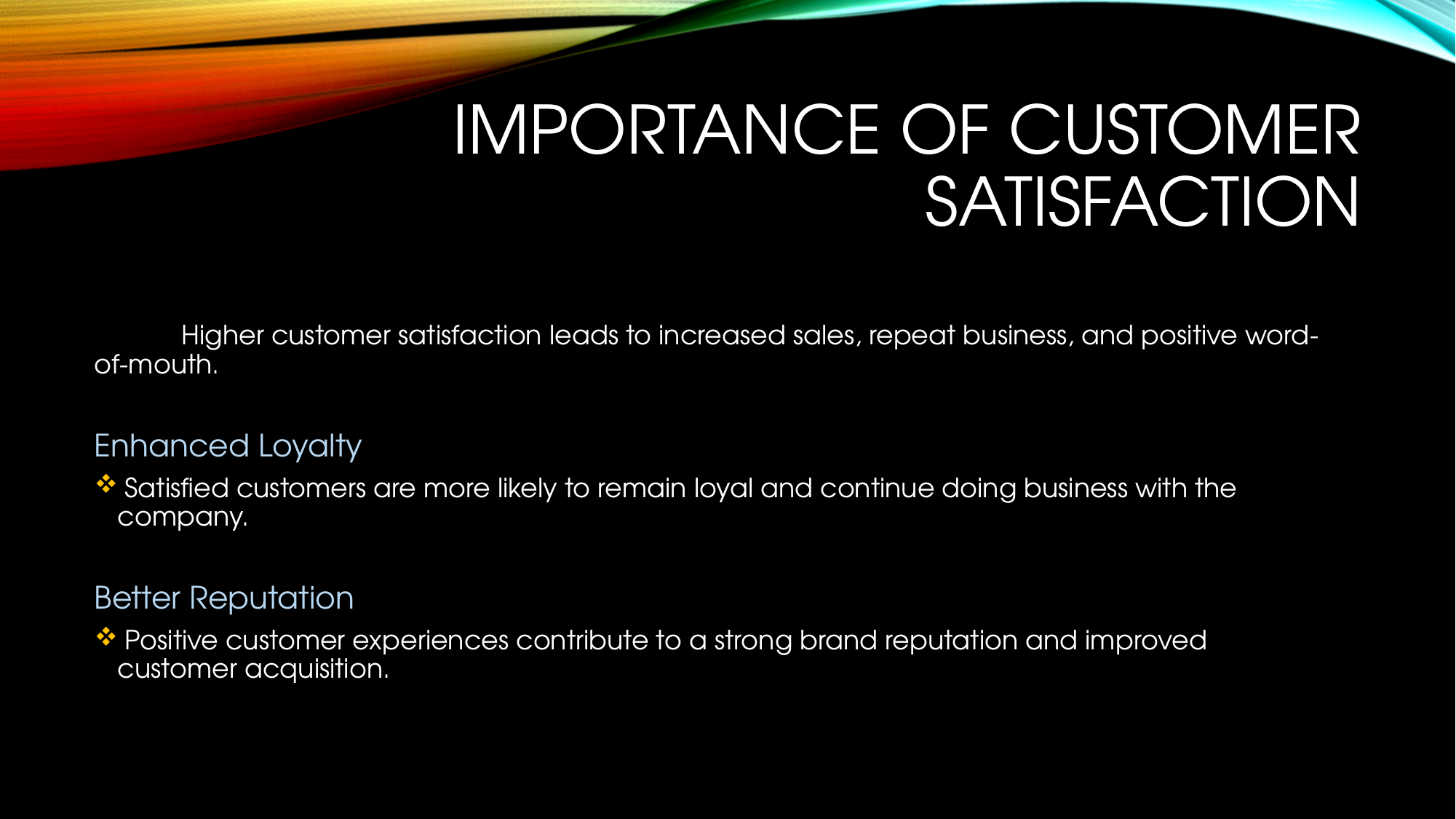

# Importance of Customer Satisfaction

            Higher customer satisfaction leads to increased sales, repeat business, and positive word-of-mouth.

Enhanced Loyalty
 Satisfied customers are more likely to remain loyal and continue doing business with the company.

Better Reputation
 Positive customer experiences contribute to a strong brand reputation and improved customer acquisition.